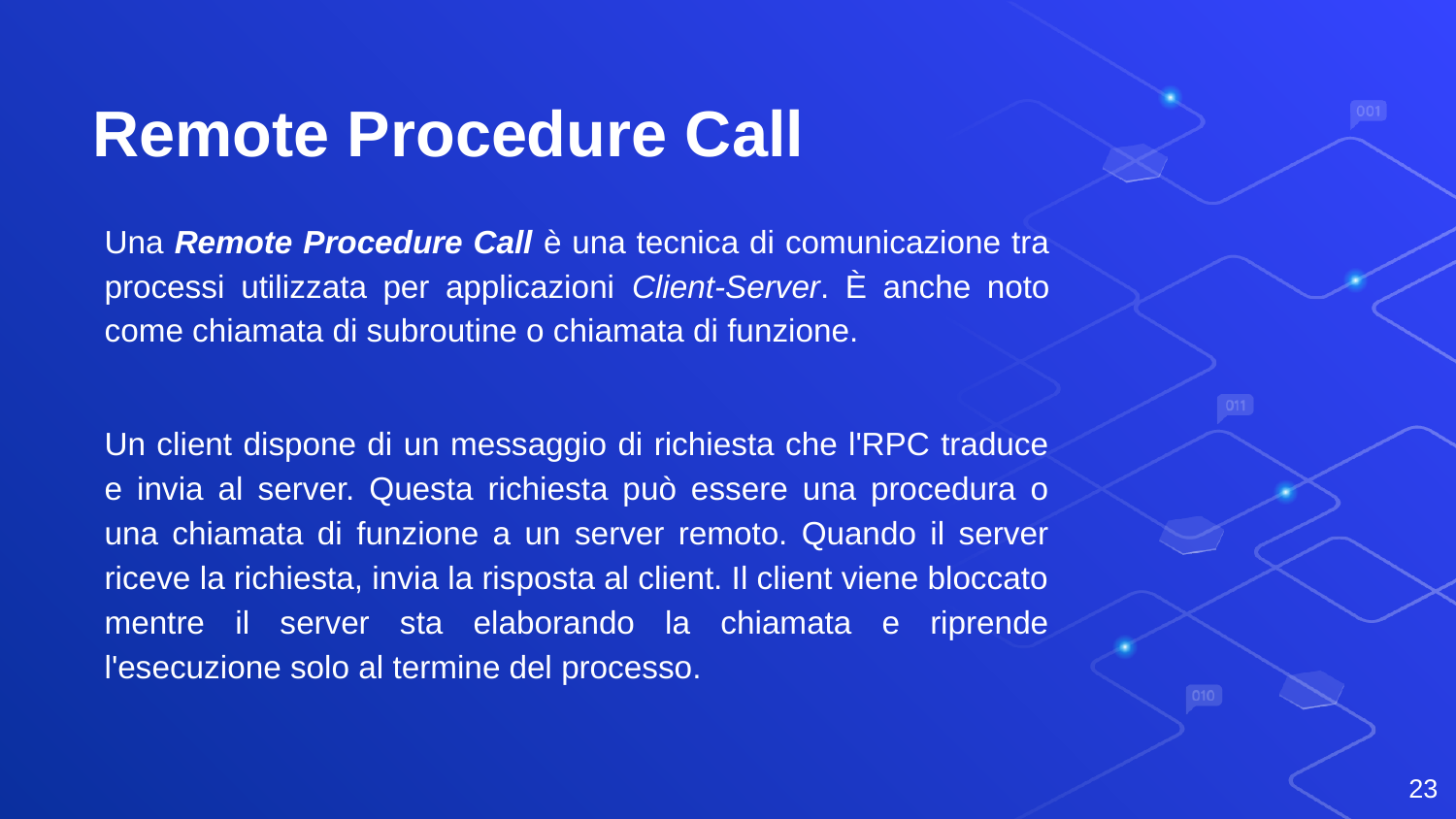

# Remote Procedure Call
Una Remote Procedure Call è una tecnica di comunicazione tra processi utilizzata per applicazioni Client-Server. È anche noto come chiamata di subroutine o chiamata di funzione.

Un client dispone di un messaggio di richiesta che l'RPC traduce e invia al server. Questa richiesta può essere una procedura o una chiamata di funzione a un server remoto. Quando il server riceve la richiesta, invia la risposta al client. Il client viene bloccato mentre il server sta elaborando la chiamata e riprende l'esecuzione solo al termine del processo.
23